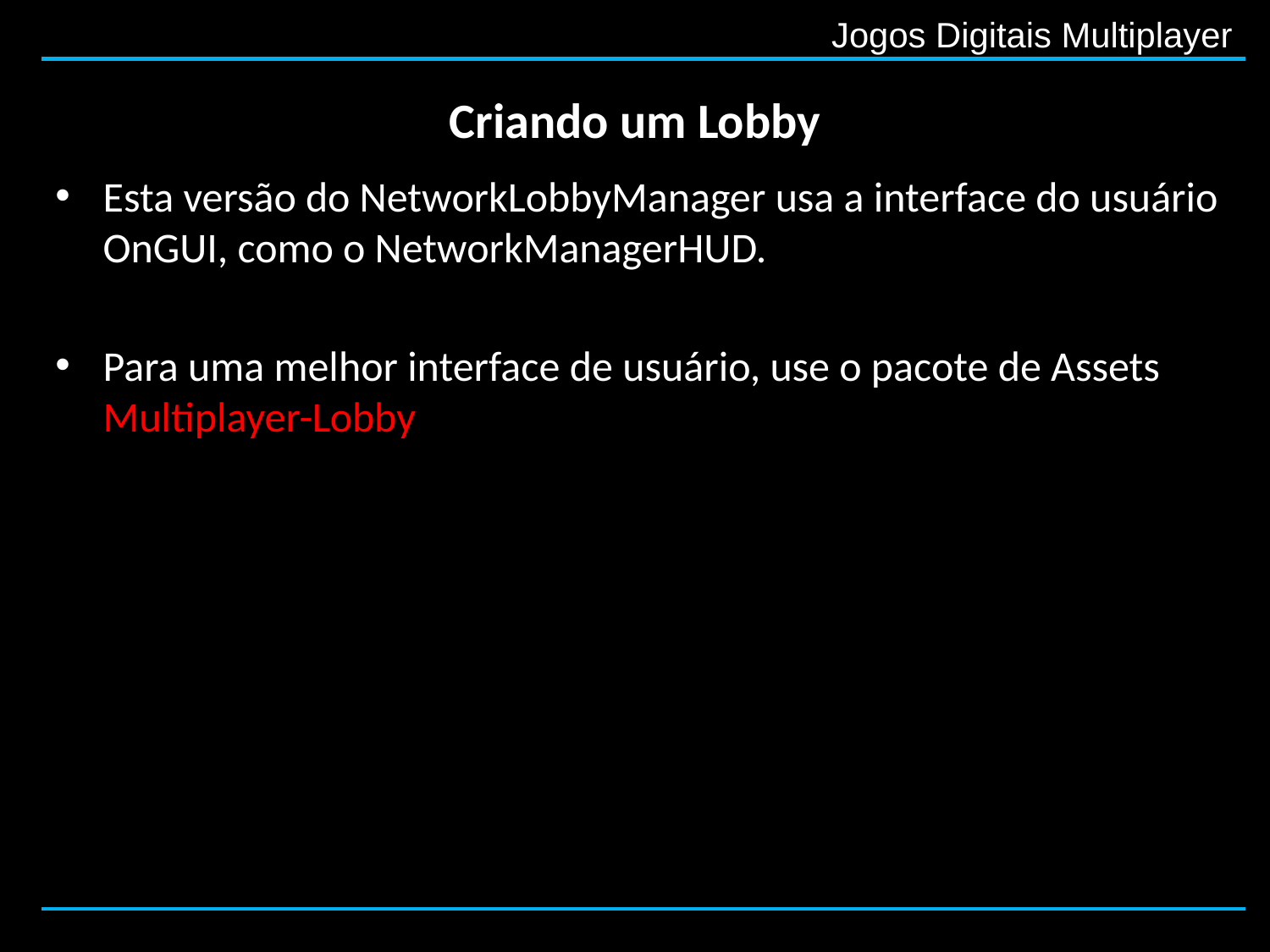

# Criando um Lobby
Esta versão do NetworkLobbyManager usa a interface do usuário OnGUI, como o NetworkManagerHUD.

Para uma melhor interface de usuário, use o pacote de Assets Multiplayer-Lobby